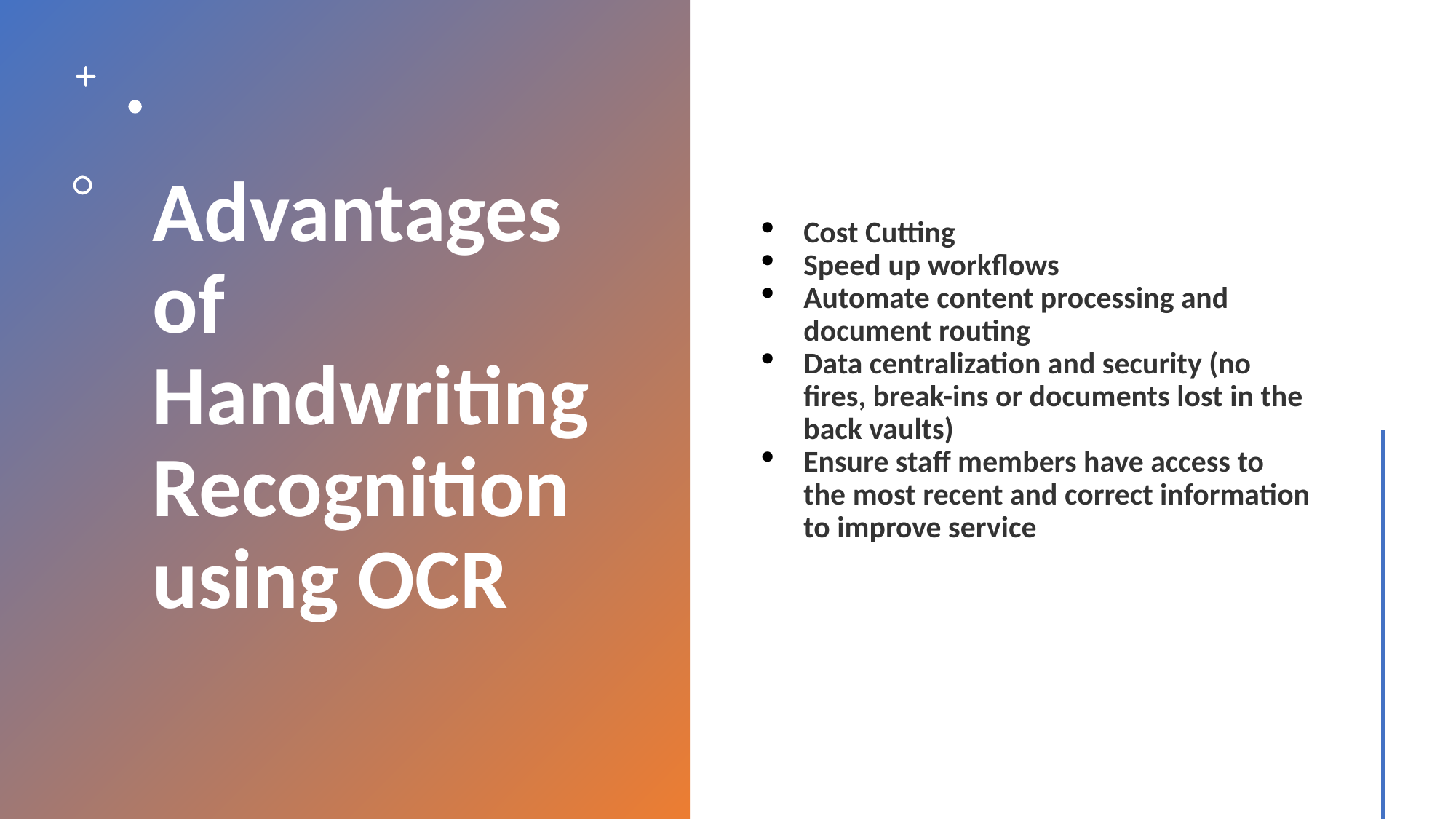

# Advantages of Handwriting Recognition using OCR
Cost Cutting
Speed up workflows
Automate content processing and document routing
Data centralization and security (no fires, break-ins or documents lost in the back vaults)
Ensure staff members have access to the most recent and correct information to improve service